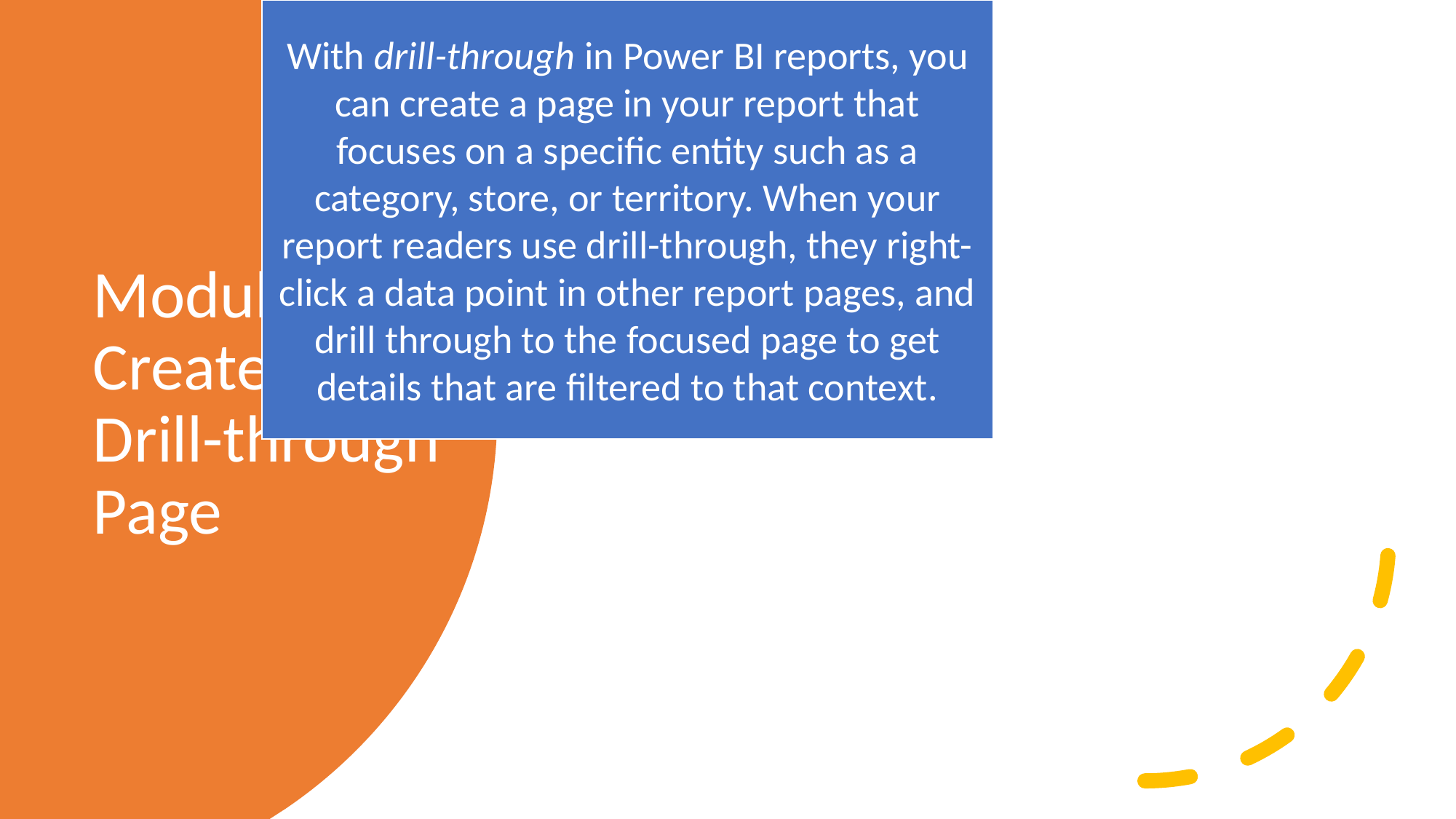

# Module 7:  Create a Drill-through Page
With drill-through in Power BI reports, you can create a page in your report that focuses on a specific entity such as a category, store, or territory. When your report readers use drill-through, they right-click a data point in other report pages, and drill through to the focused page to get details that are filtered to that context.